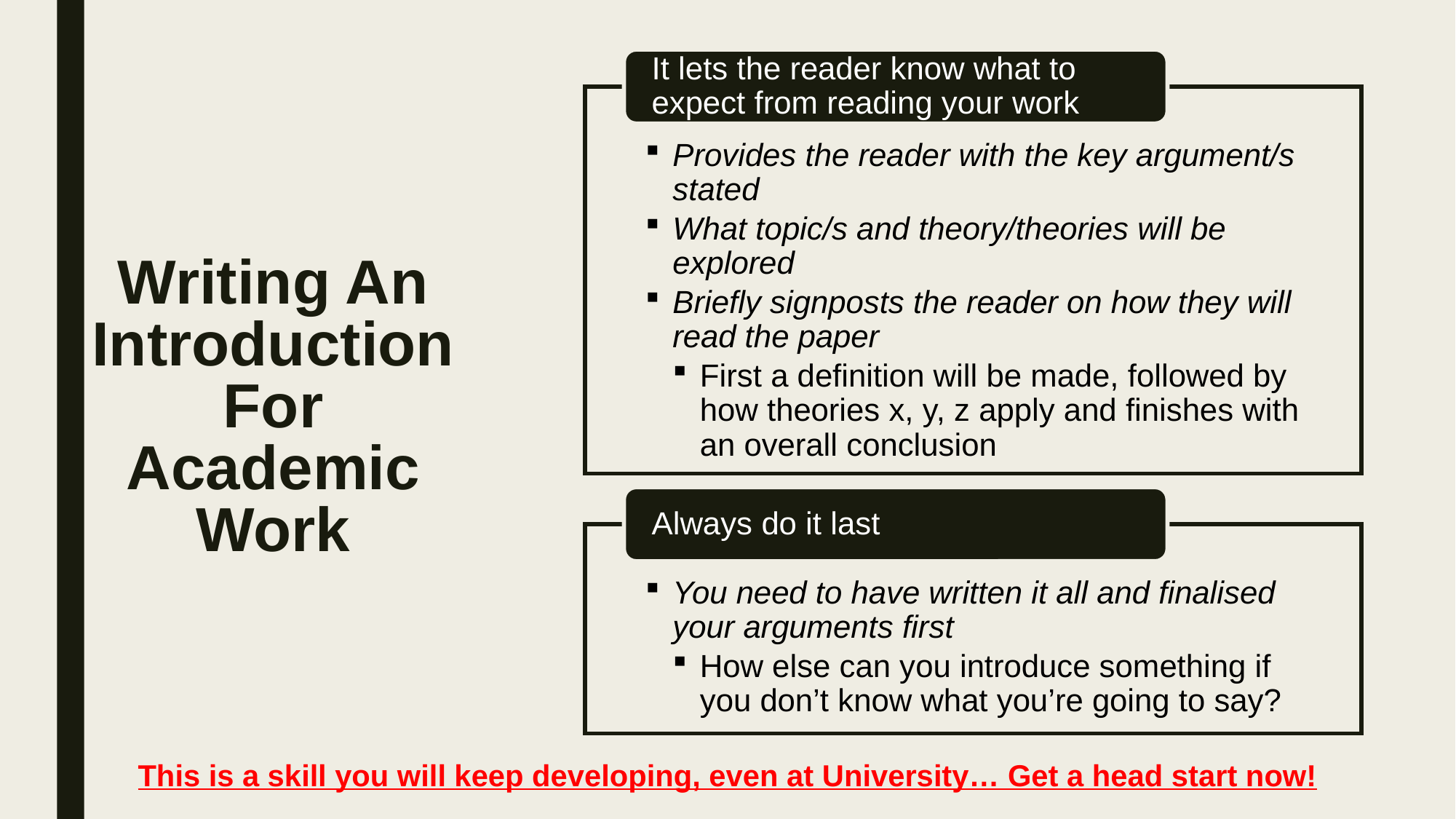

Provides the reader with the key argument/s stated
What topic/s and theory/theories will be explored
Briefly signposts the reader on how they will read the paper
First a definition will be made, followed by how theories x, y, z apply and finishes with an overall conclusion
It lets the reader know what to expect from reading your work
You need to have written it all and finalised your arguments first
How else can you introduce something if you don’t know what you’re going to say?
Always do it last
# Writing An Introduction For Academic Work
This is a skill you will keep developing, even at University… Get a head start now!